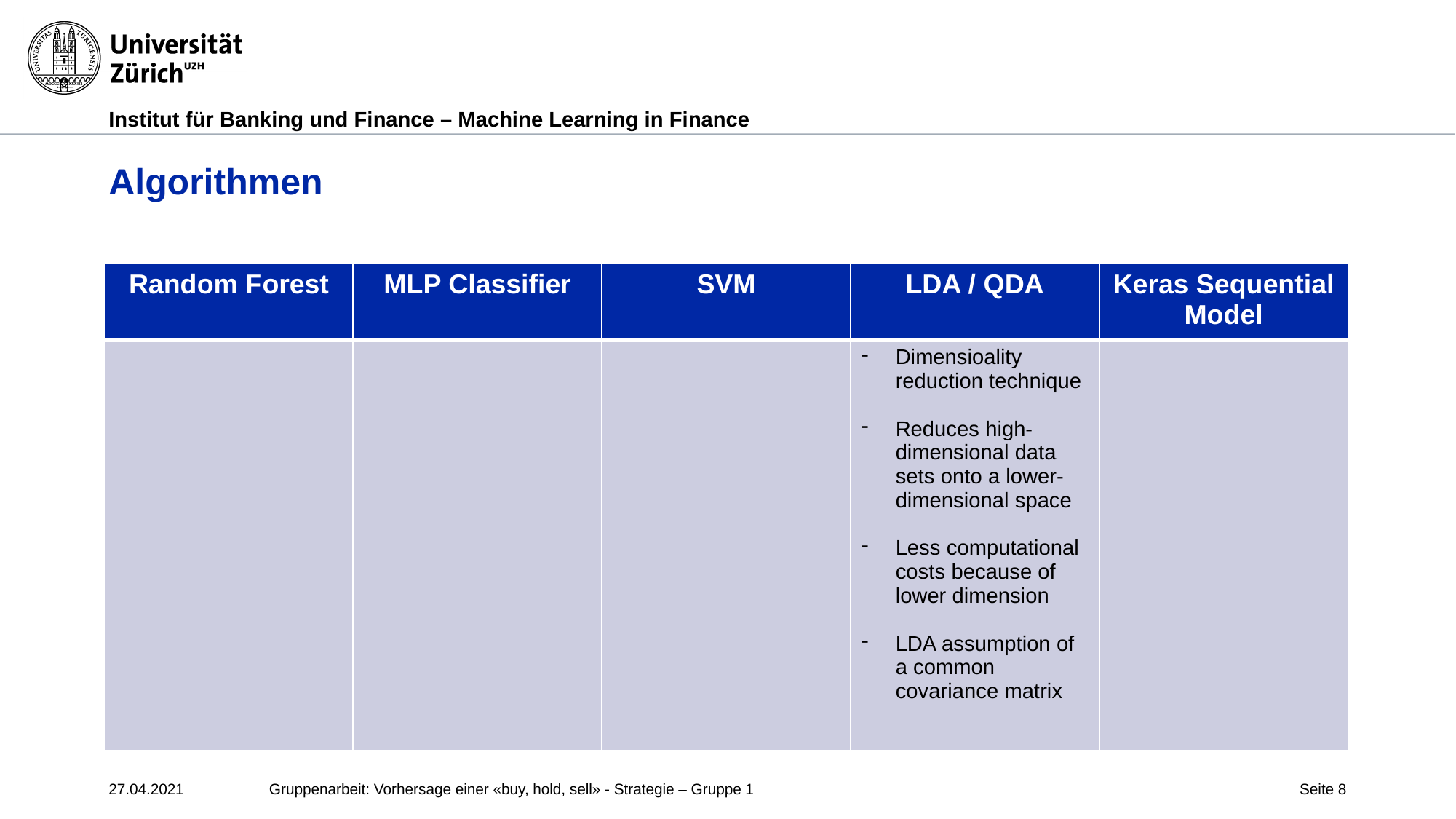

# Algorithmen
| Random Forest | MLP Classifier | SVM | LDA / QDA | Keras Sequential Model |
| --- | --- | --- | --- | --- |
|  |  |  | Dimensioality reduction technique Reduces high-dimensional data sets onto a lower-dimensional space Less computational costs because of lower dimension LDA assumption of a common covariance matrix |  |

27.04.2021

Gruppenarbeit: Vorhersage einer «buy, hold, sell» - Strategie – Gruppe 1
Seite 8